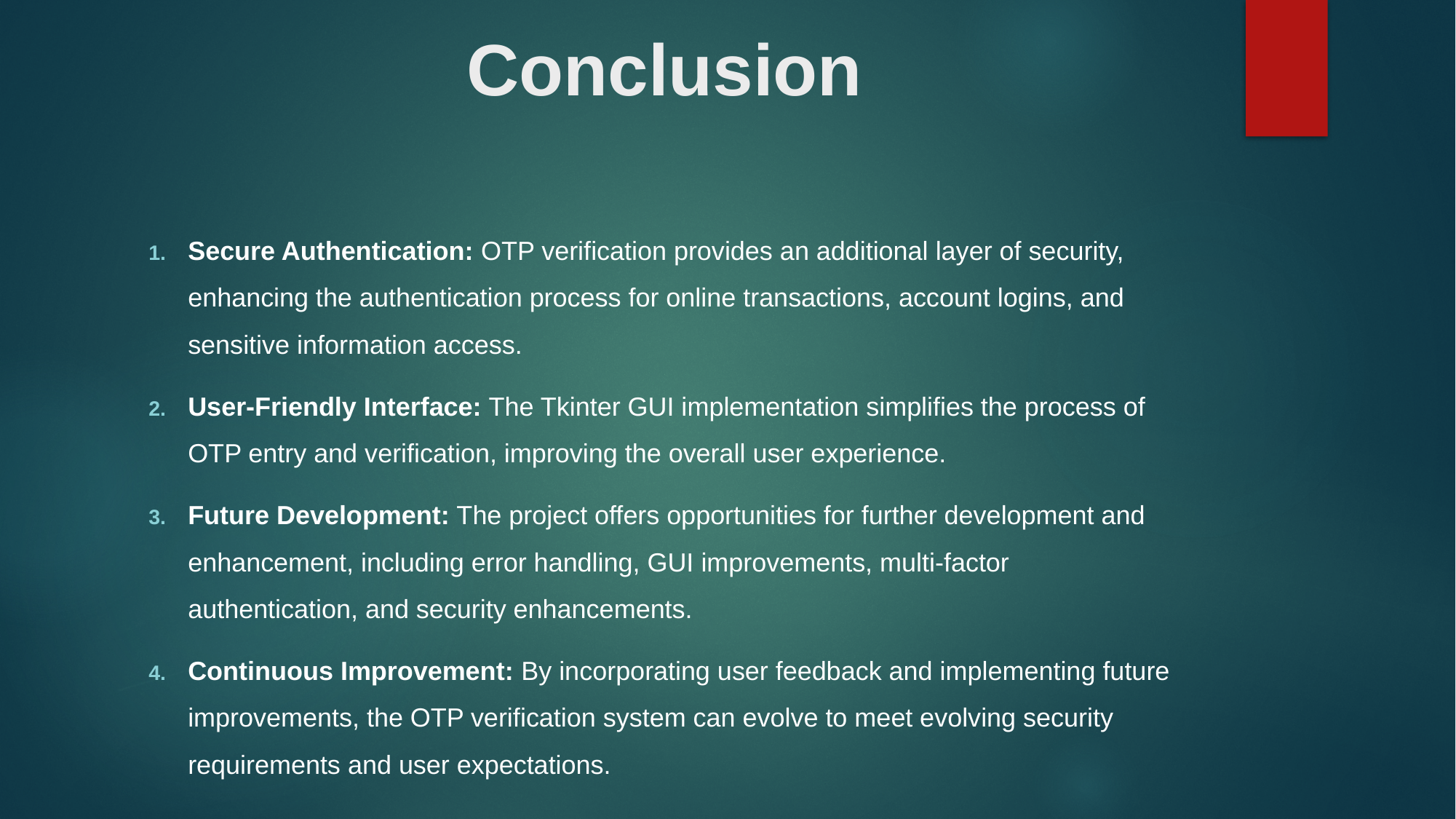

# Conclusion
Secure Authentication: OTP verification provides an additional layer of security, enhancing the authentication process for online transactions, account logins, and sensitive information access.
User-Friendly Interface: The Tkinter GUI implementation simplifies the process of OTP entry and verification, improving the overall user experience.
Future Development: The project offers opportunities for further development and enhancement, including error handling, GUI improvements, multi-factor authentication, and security enhancements.
Continuous Improvement: By incorporating user feedback and implementing future improvements, the OTP verification system can evolve to meet evolving security requirements and user expectations.